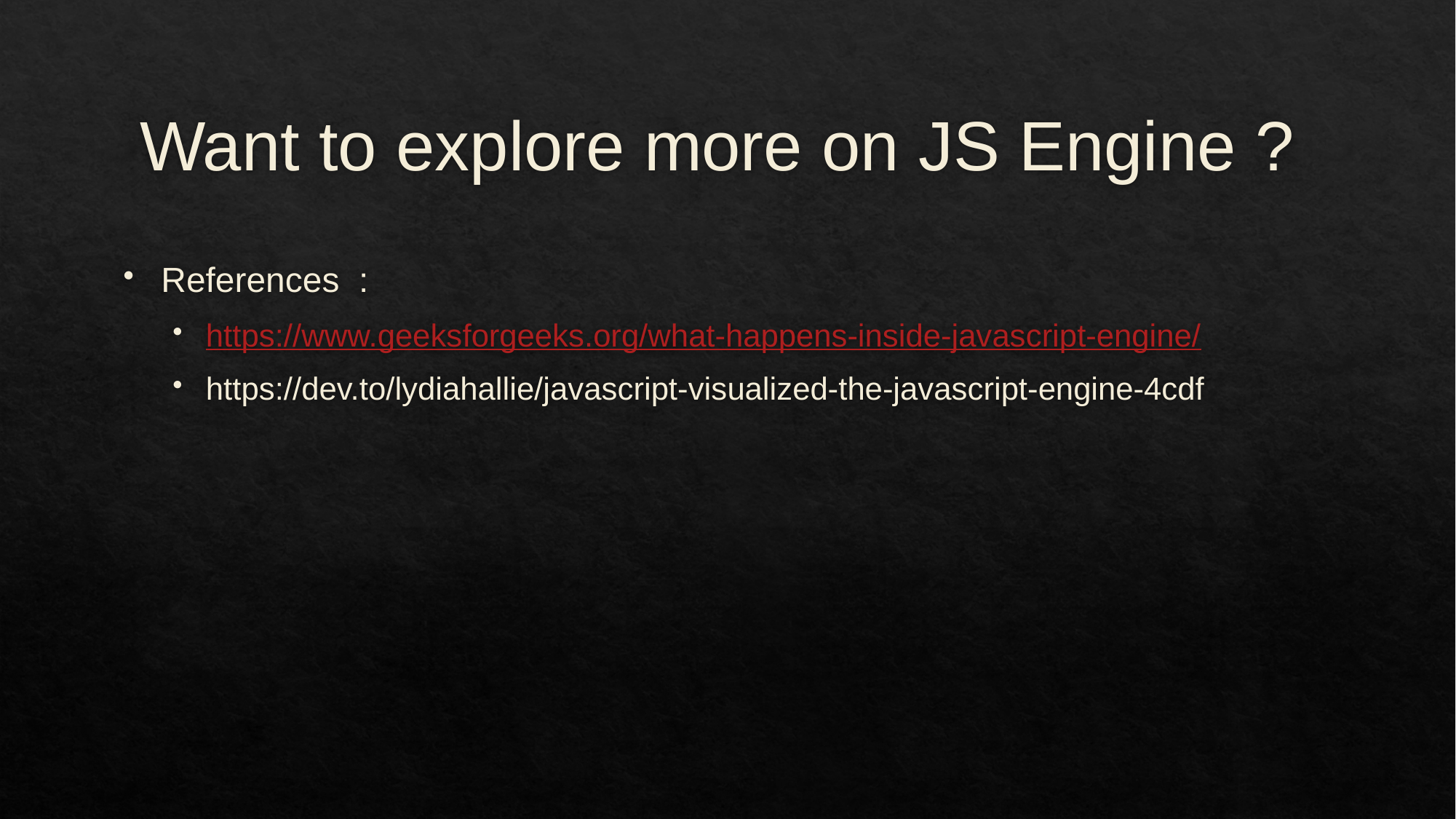

# Want to explore more on JS Engine ?
References  :
https://www.geeksforgeeks.org/what-happens-inside-javascript-engine/
https://dev.to/lydiahallie/javascript-visualized-the-javascript-engine-4cdf